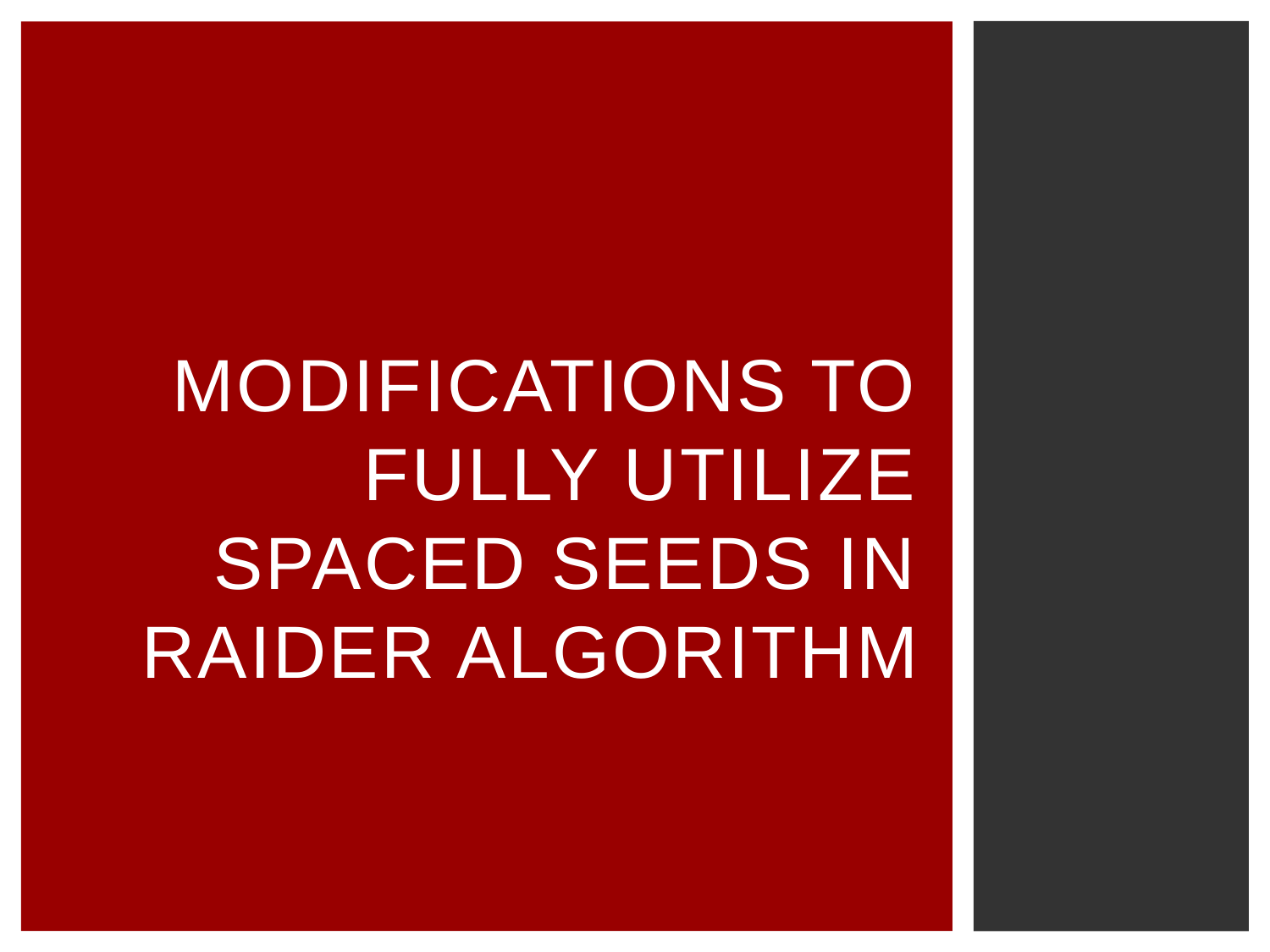

# Modifications to fully utilize spaced seeds in RAIDER ALGOrithm